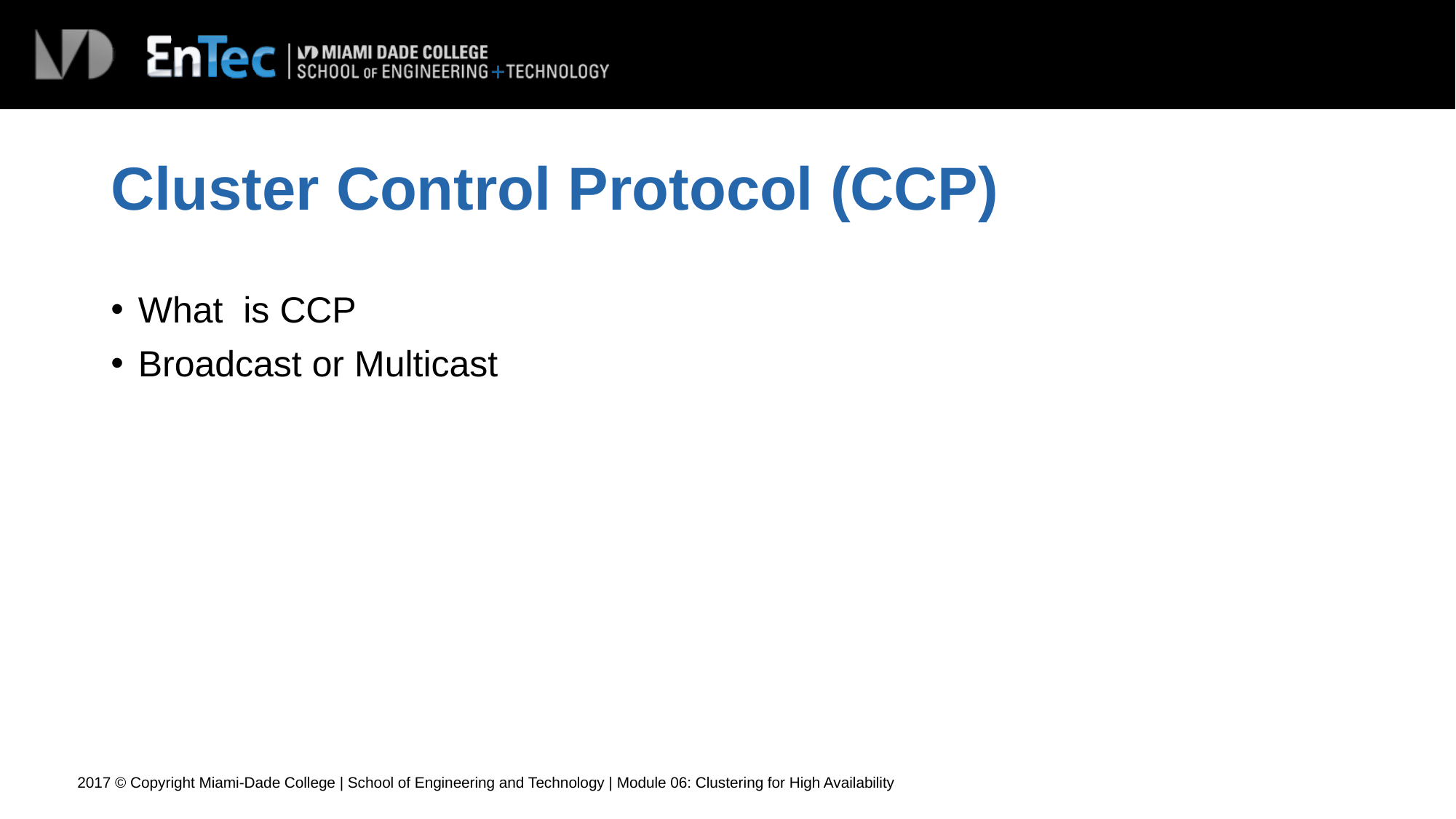

# Cluster Control Protocol (CCP)
What  is CCP
Broadcast or Multicast